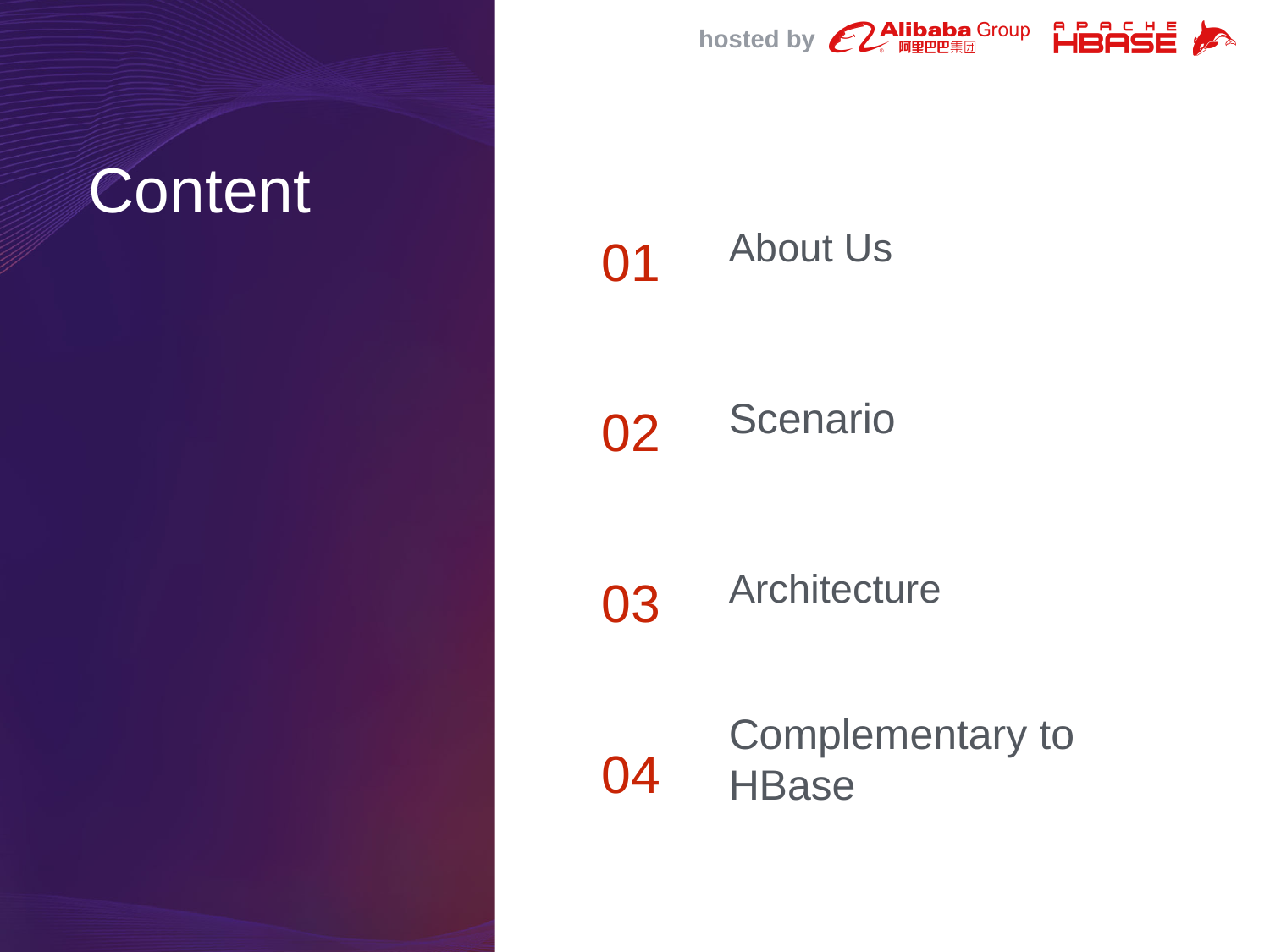

# Content
About Us
01
Scenario
02
Architecture
03
Complementary to HBase
04